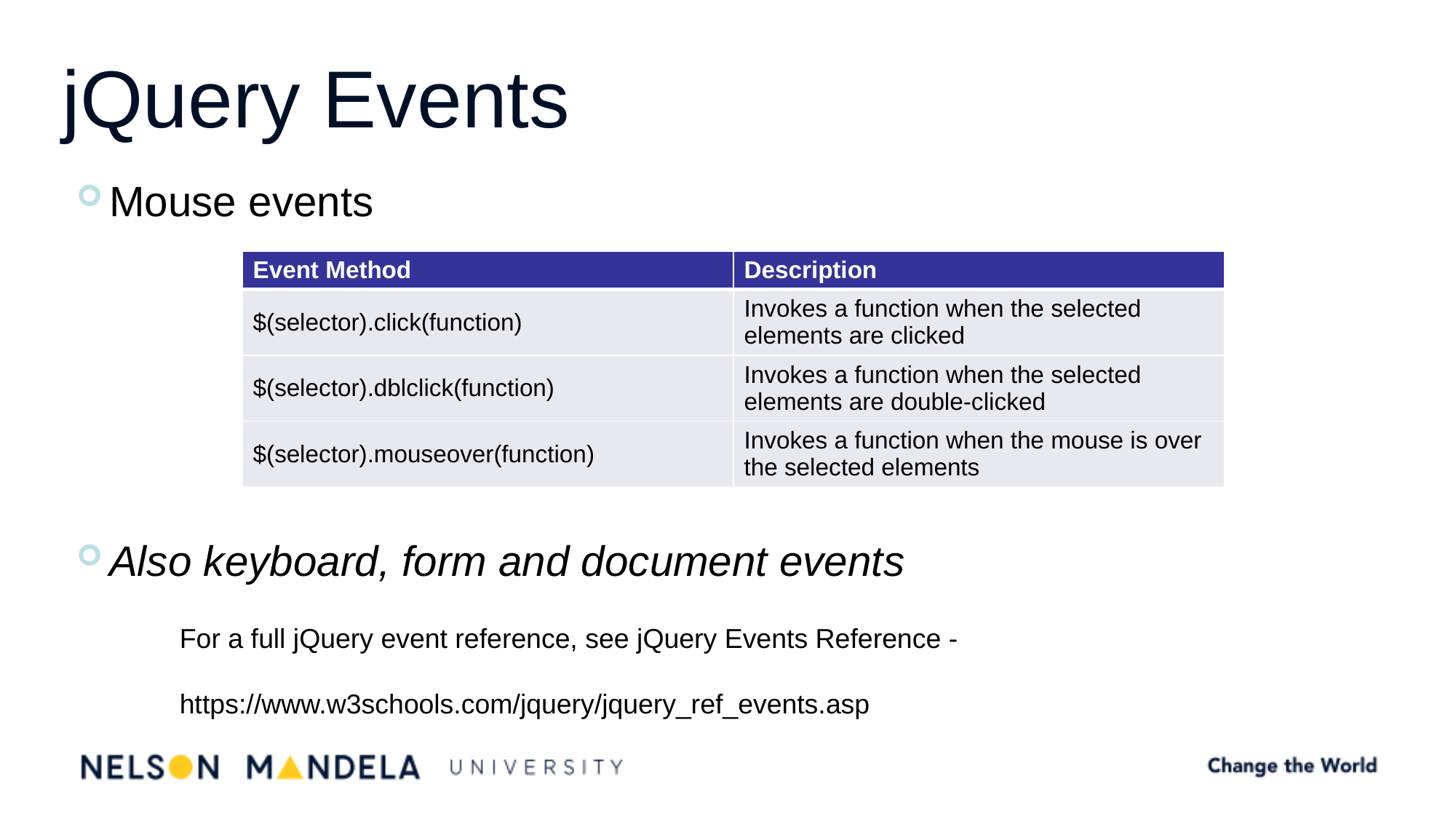

# jQuery Events
Mouse events

Also keyboard, form and document events
| Event Method | Description |
| --- | --- |
| $(selector).click(function) | Invokes a function when the selected elements are clicked |
| $(selector).dblclick(function) | Invokes a function when the selected elements are double-clicked |
| $(selector).mouseover(function) | Invokes a function when the mouse is over the selected elements |
For a full jQuery event reference, see jQuery Events Reference -

https://www.w3schools.com/jquery/jquery_ref_events.asp